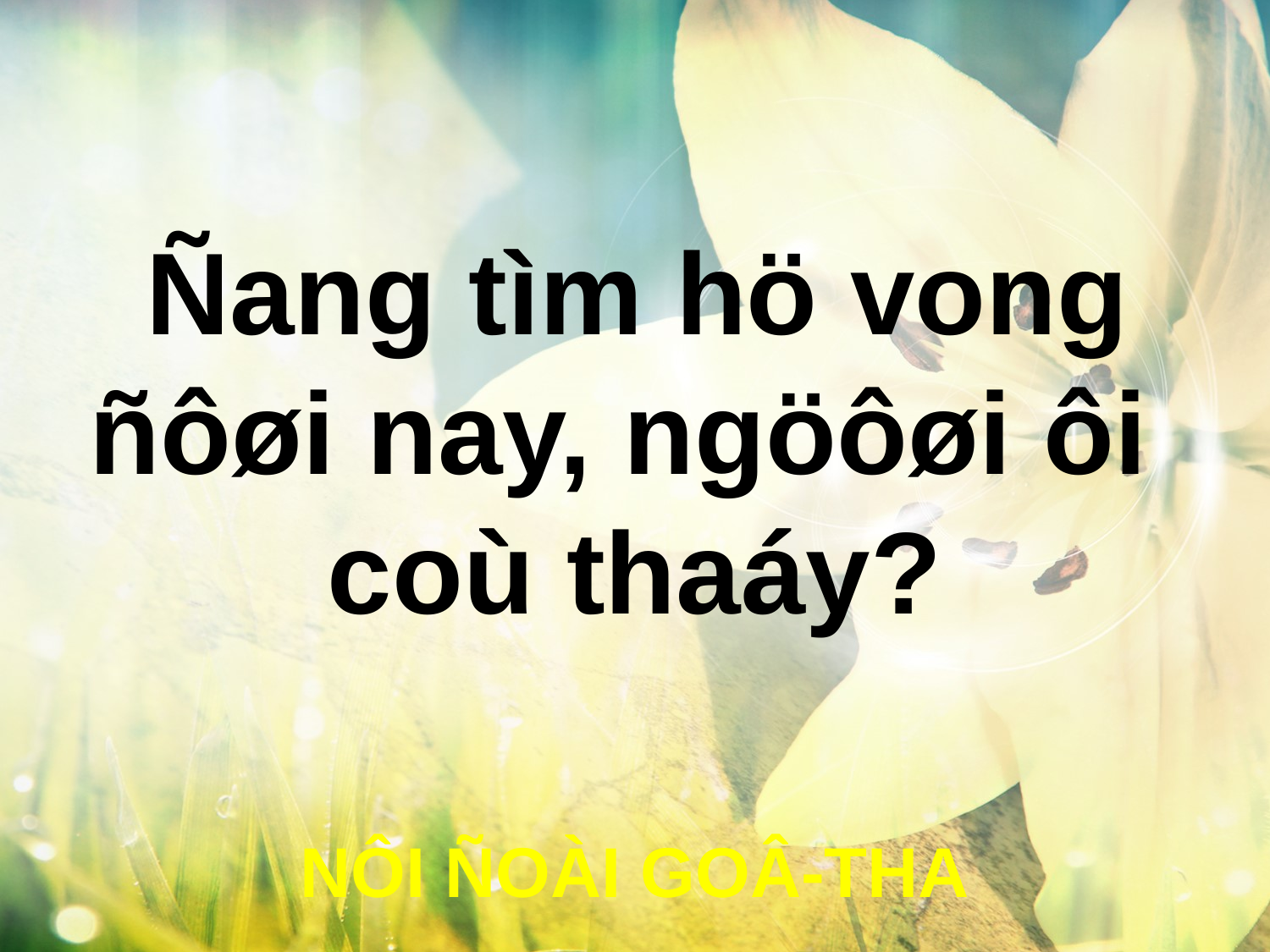

Ñang tìm hö vong
ñôøi nay, ngöôøi ôi
coù thaáy?
NÔI ÑOÀI GOÂ-THA